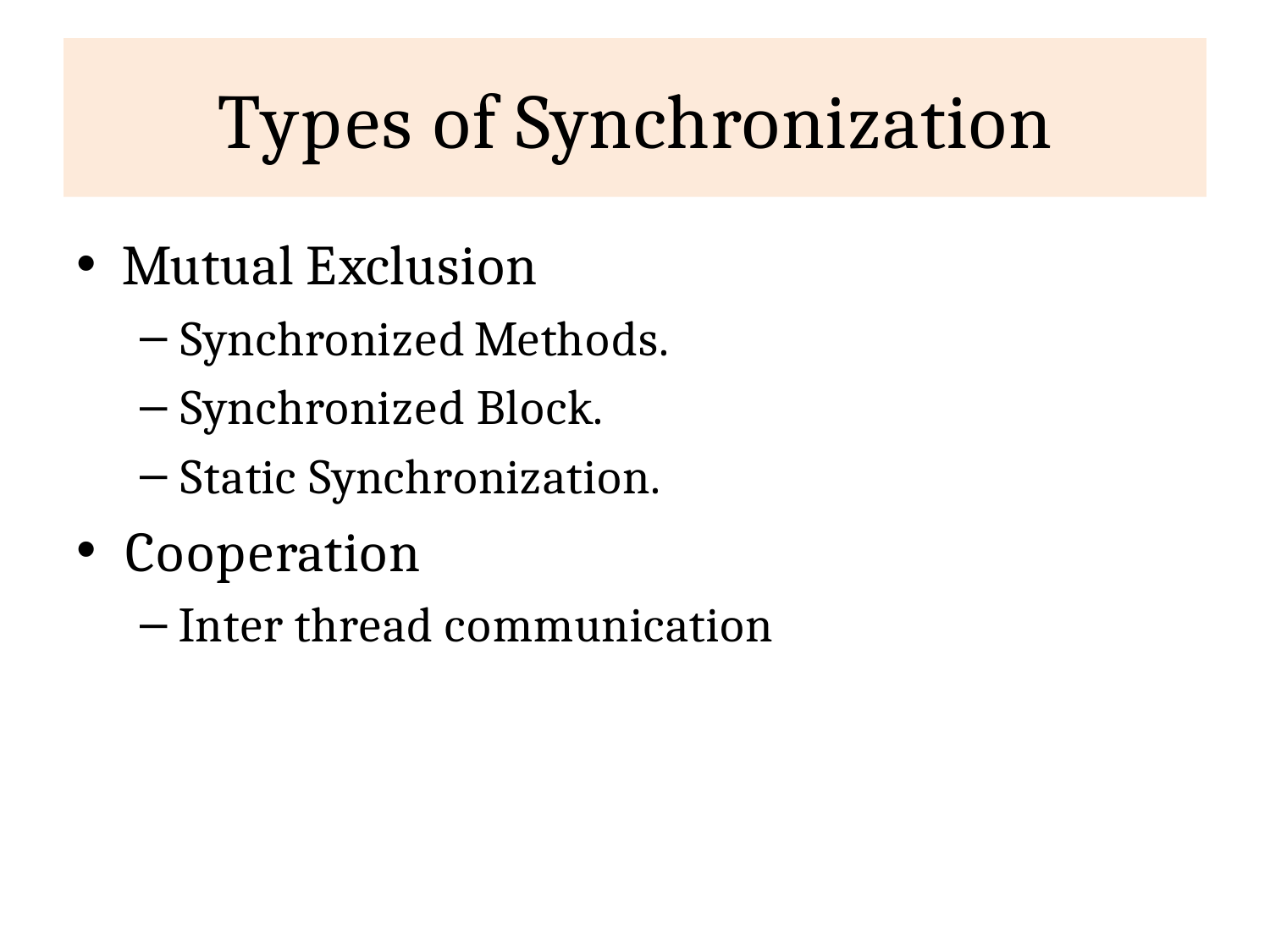

# Types of Synchronization
Mutual Exclusion
Synchronized Methods.
Synchronized Block.
Static Synchronization.
Cooperation
Inter thread communication